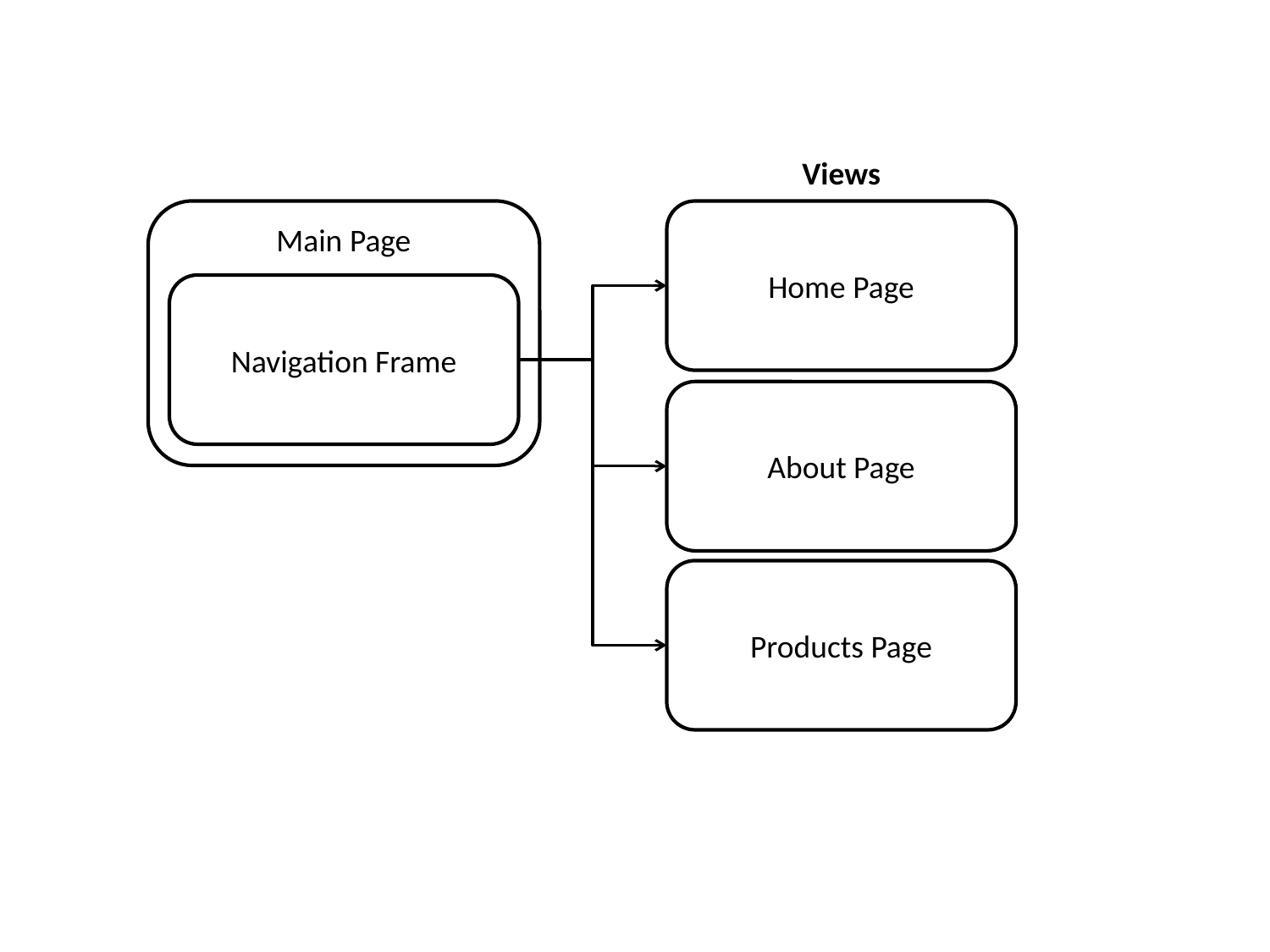

Views
Main Page
Home Page
Navigation Frame
About Page
Products Page